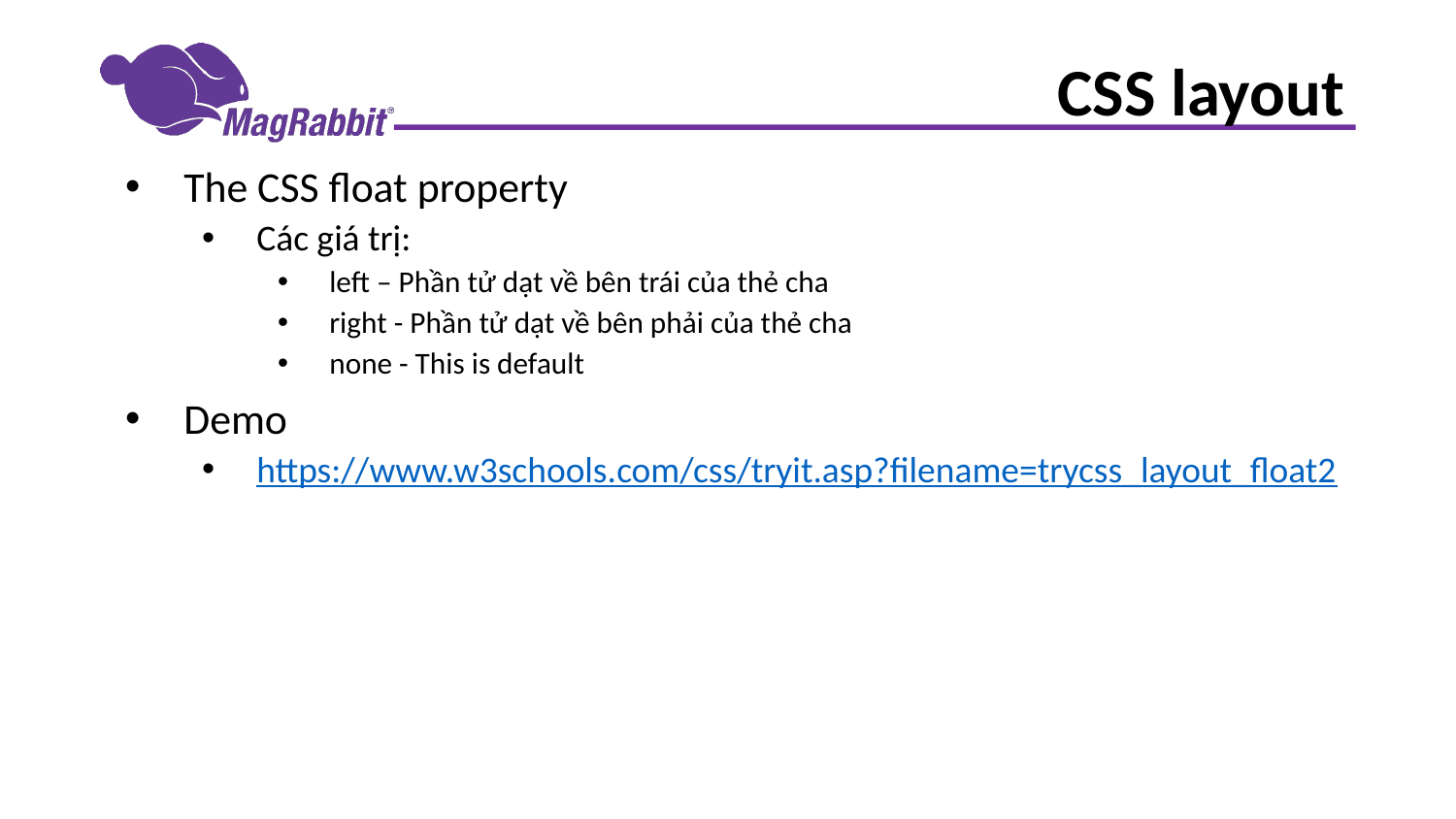

# CSS layout
The CSS float property
Các giá trị:
left – Phần tử dạt về bên trái của thẻ cha
right - Phần tử dạt về bên phải của thẻ cha
none - This is default
Demo
https://www.w3schools.com/css/tryit.asp?filename=trycss_layout_float2